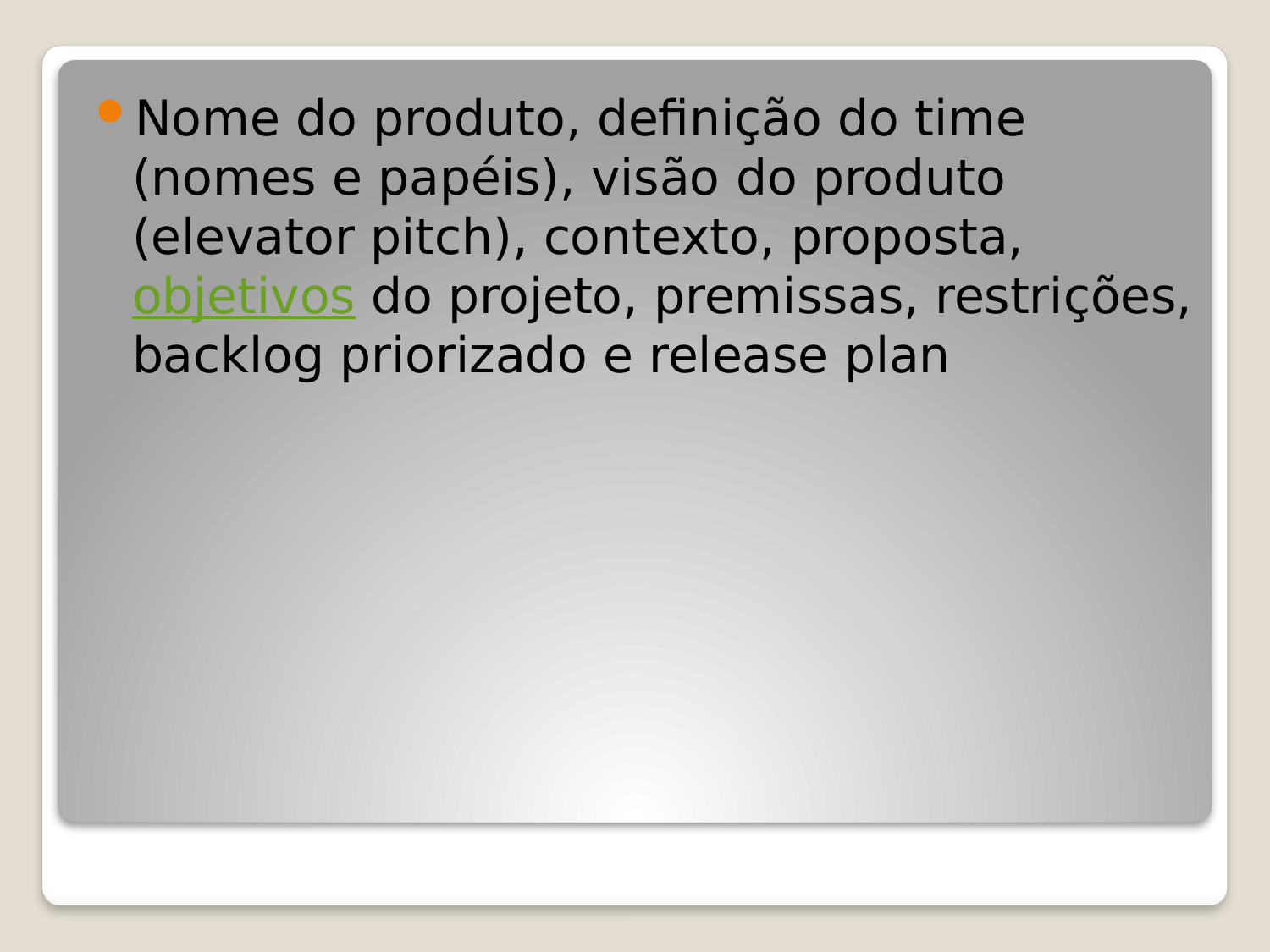

Nome do produto, definição do time (nomes e papéis), visão do produto (elevator pitch), contexto, proposta, objetivos do projeto, premissas, restrições, backlog priorizado e release plan
#